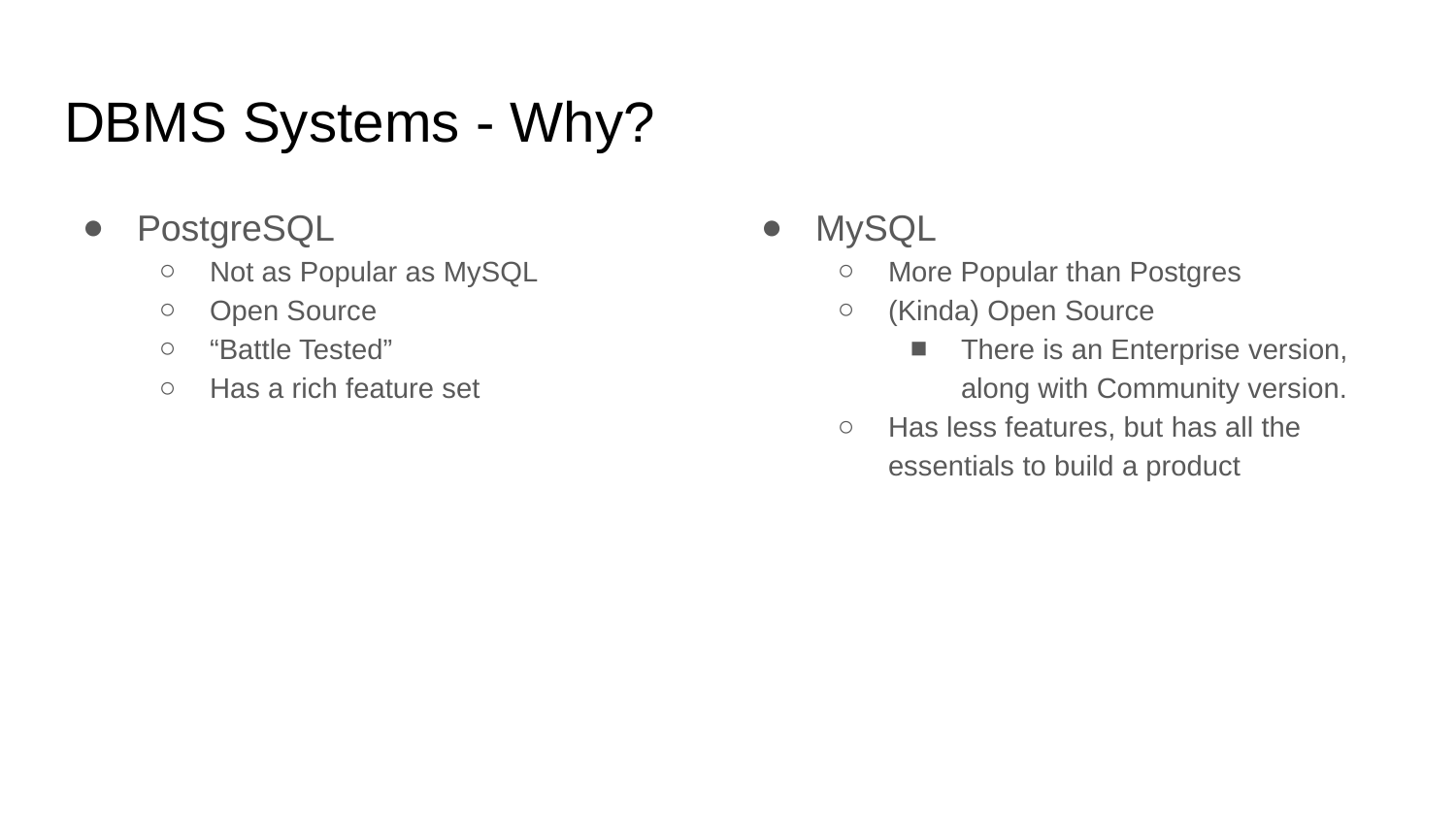

# DBMS Systems - Why?
PostgreSQL
Not as Popular as MySQL
Open Source
“Battle Tested”
Has a rich feature set
MySQL
More Popular than Postgres
(Kinda) Open Source
There is an Enterprise version, along with Community version.
Has less features, but has all the essentials to build a product